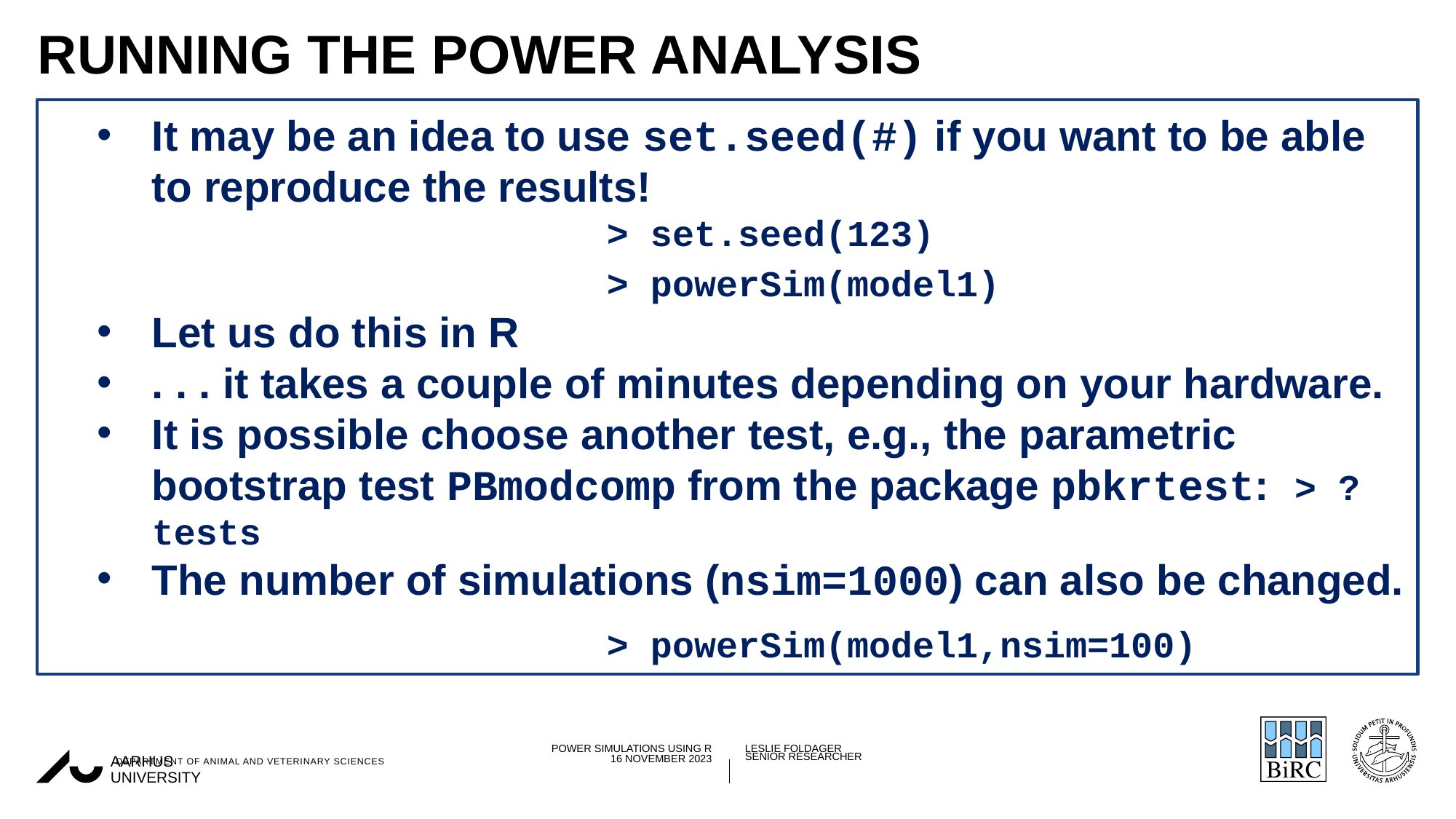

# running the power analysis
It may be an idea to use set.seed(#) if you want to be able to reproduce the results!
> set.seed(123)
> powerSim(model1)
Let us do this in R
. . . it takes a couple of minutes depending on your hardware.
It is possible choose another test, e.g., the parametric bootstrap test PBmodcomp from the package pbkrtest: > ?tests
The number of simulations (nsim=1000) can also be changed.

				> powerSim(model1,nsim=100)
16/11/202326/08/2019